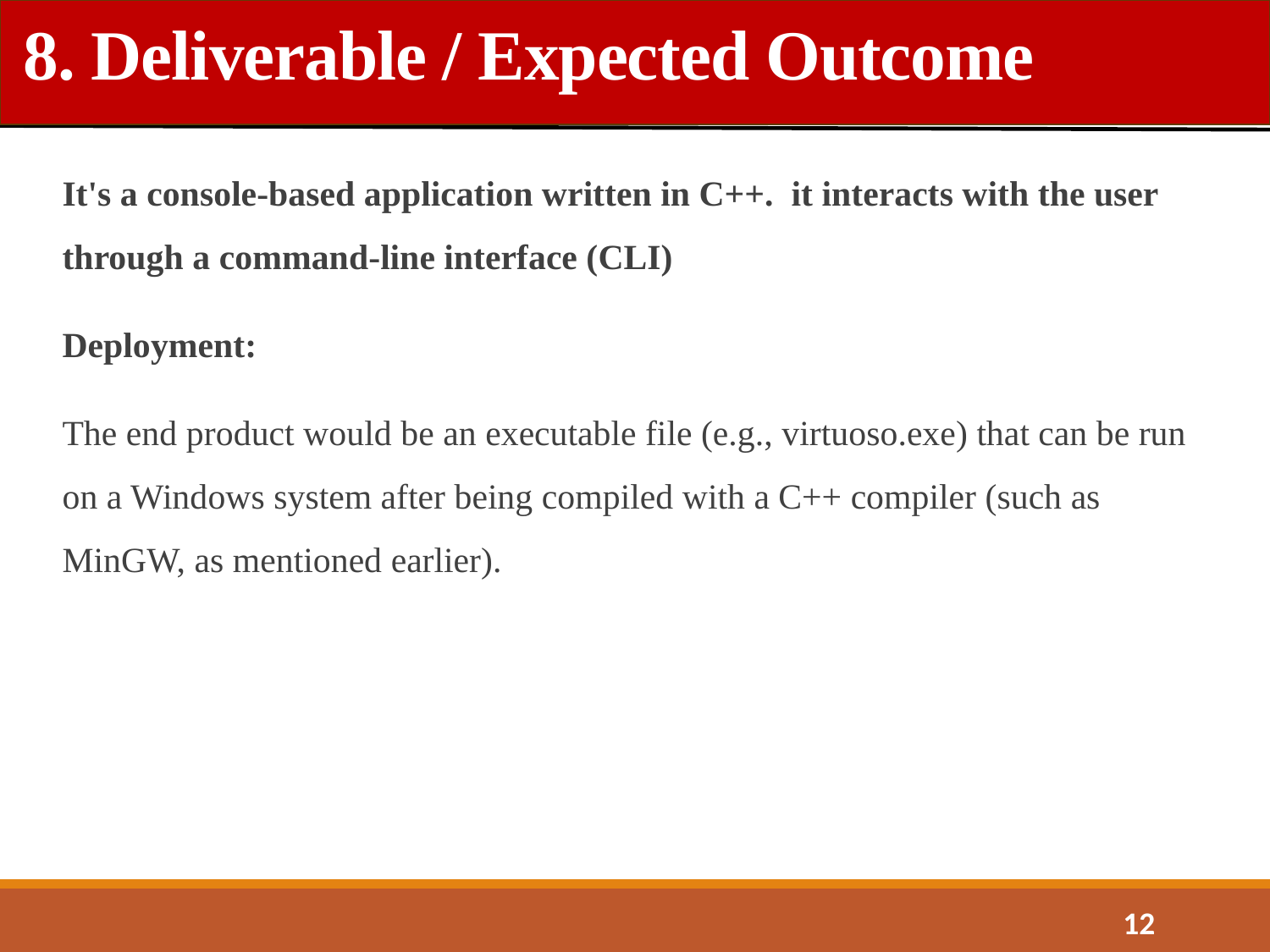

8. Deliverable / Expected Outcome

It's a console-based application written in C++.  it interacts with the user through a command-line interface (CLI)
Deployment:
The end product would be an executable file (e.g., virtuoso.exe) that can be run on a Windows system after being compiled with a C++ compiler (such as MinGW, as mentioned earlier).
12